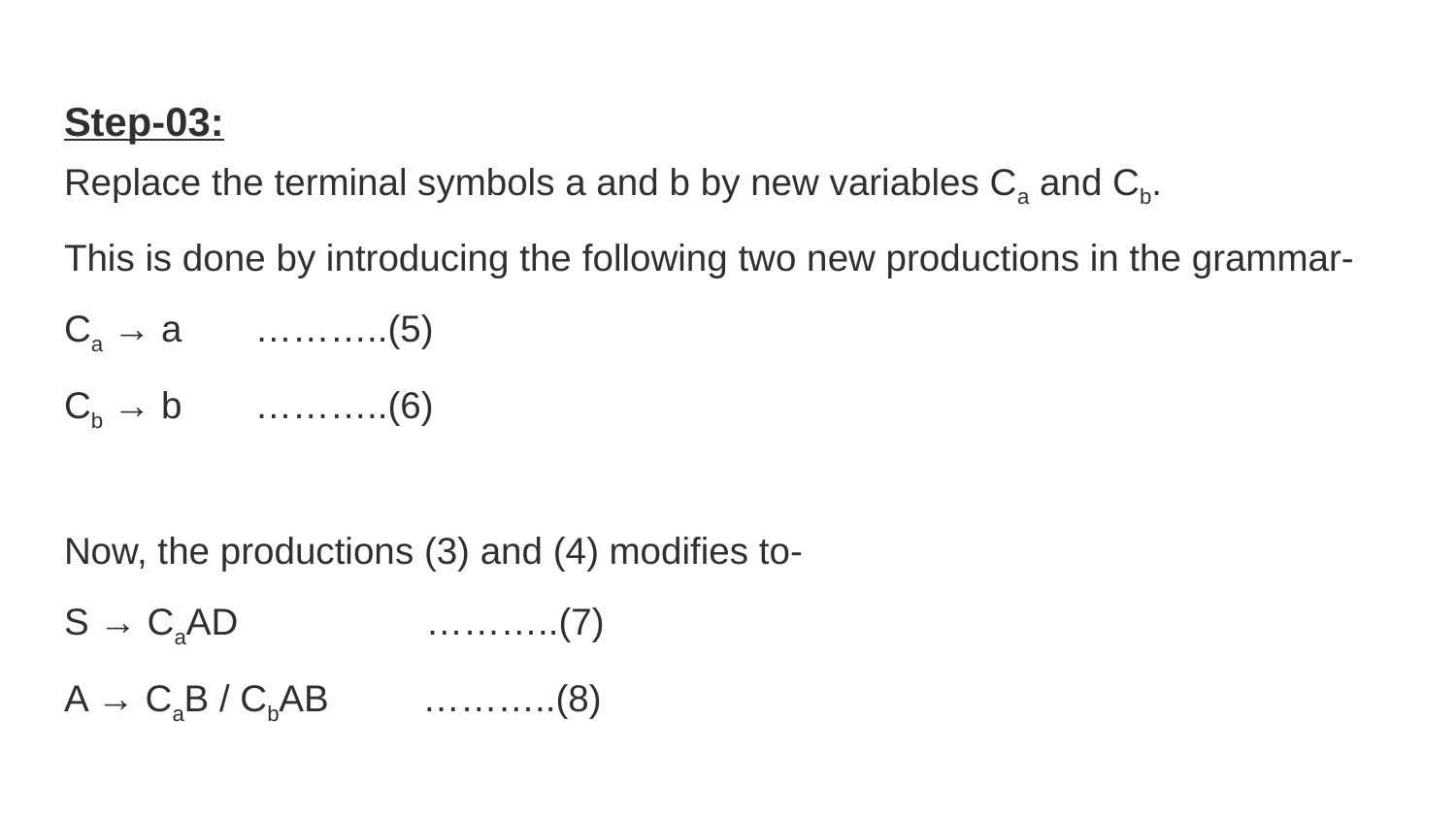

Step-03:
Replace the terminal symbols a and b by new variables Ca and Cb.
This is done by introducing the following two new productions in the grammar-
Ca → a       ………..(5)
Cb → b       ………..(6)

Now, the productions (3) and (4) modifies to-
S → CaAD                  ………..(7)
A → CaB / CbAB         ………..(8)